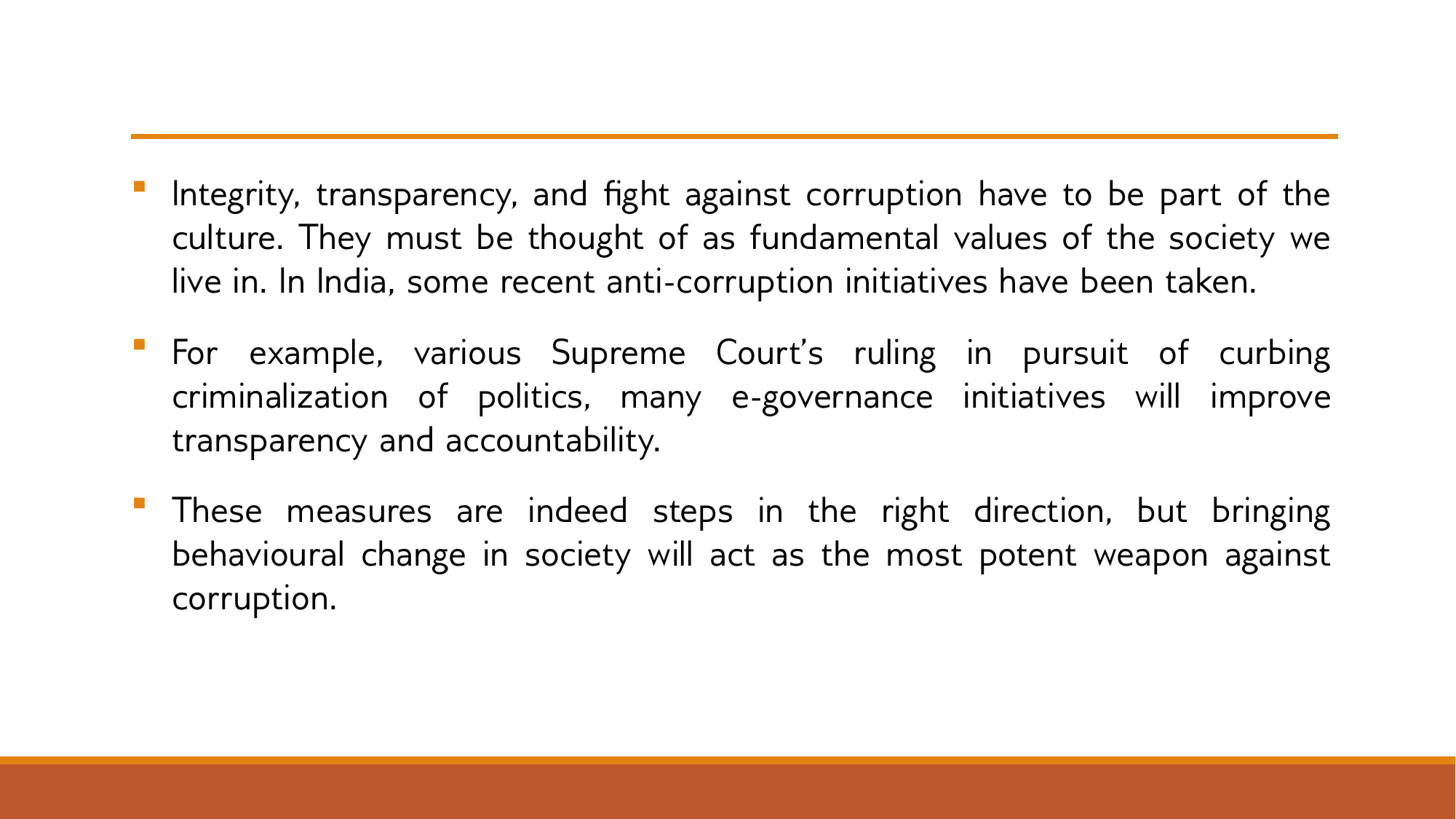

#
Integrity, transparency, and fight against corruption have to be part of the culture. They must be thought of as fundamental values of the society we live in. In India, some recent anti-corruption initiatives have been taken.
For example, various Supreme Court’s ruling in pursuit of curbing criminalization of politics, many e-governance initiatives will improve transparency and accountability.
These measures are indeed steps in the right direction, but bringing behavioural change in society will act as the most potent weapon against corruption.